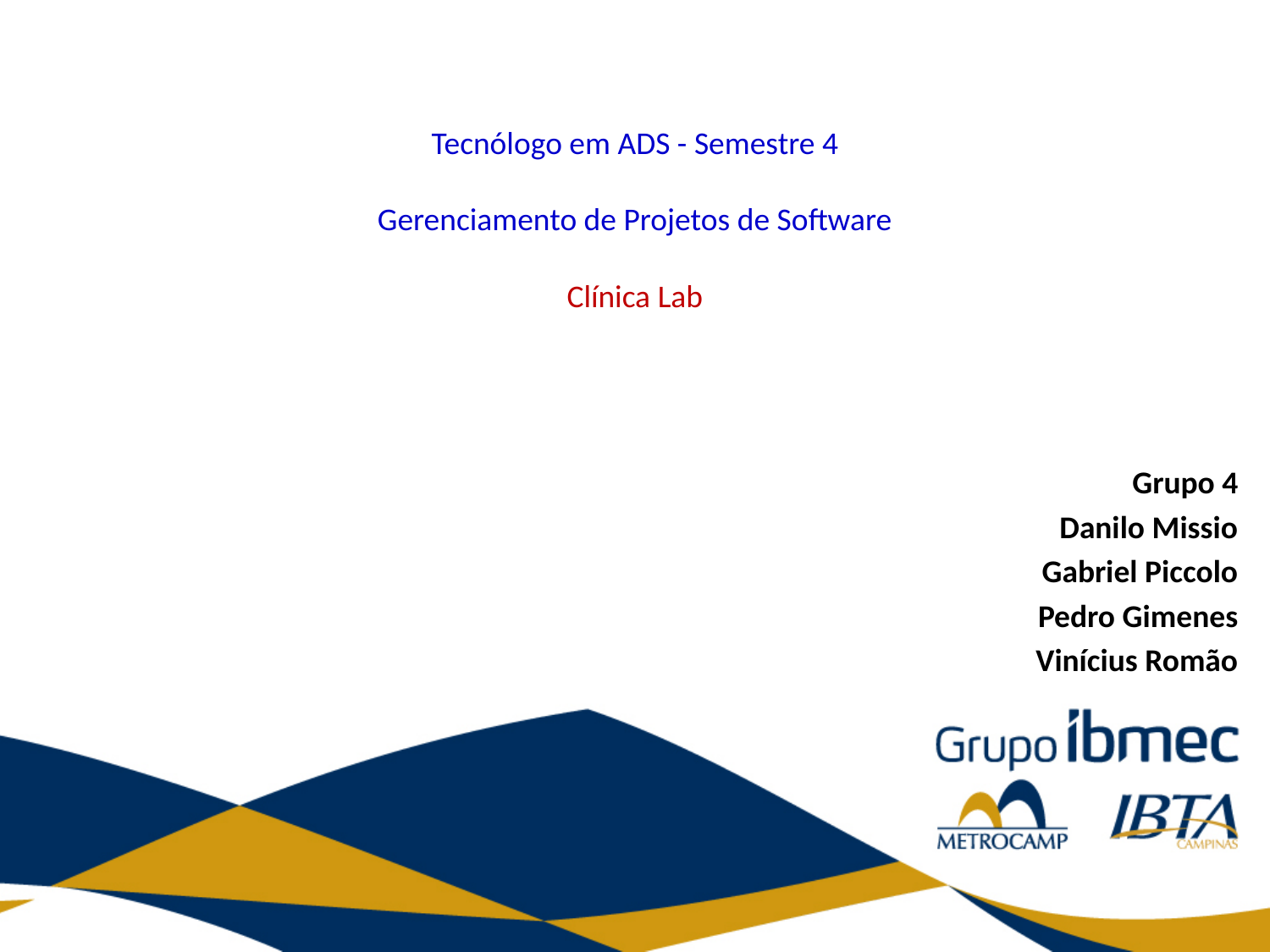

# Tecnólogo em ADS - Semestre 4 Gerenciamento de Projetos de Software Clínica Lab
Grupo 4
Danilo Missio
Gabriel Piccolo
Pedro Gimenes
Vinícius Romão